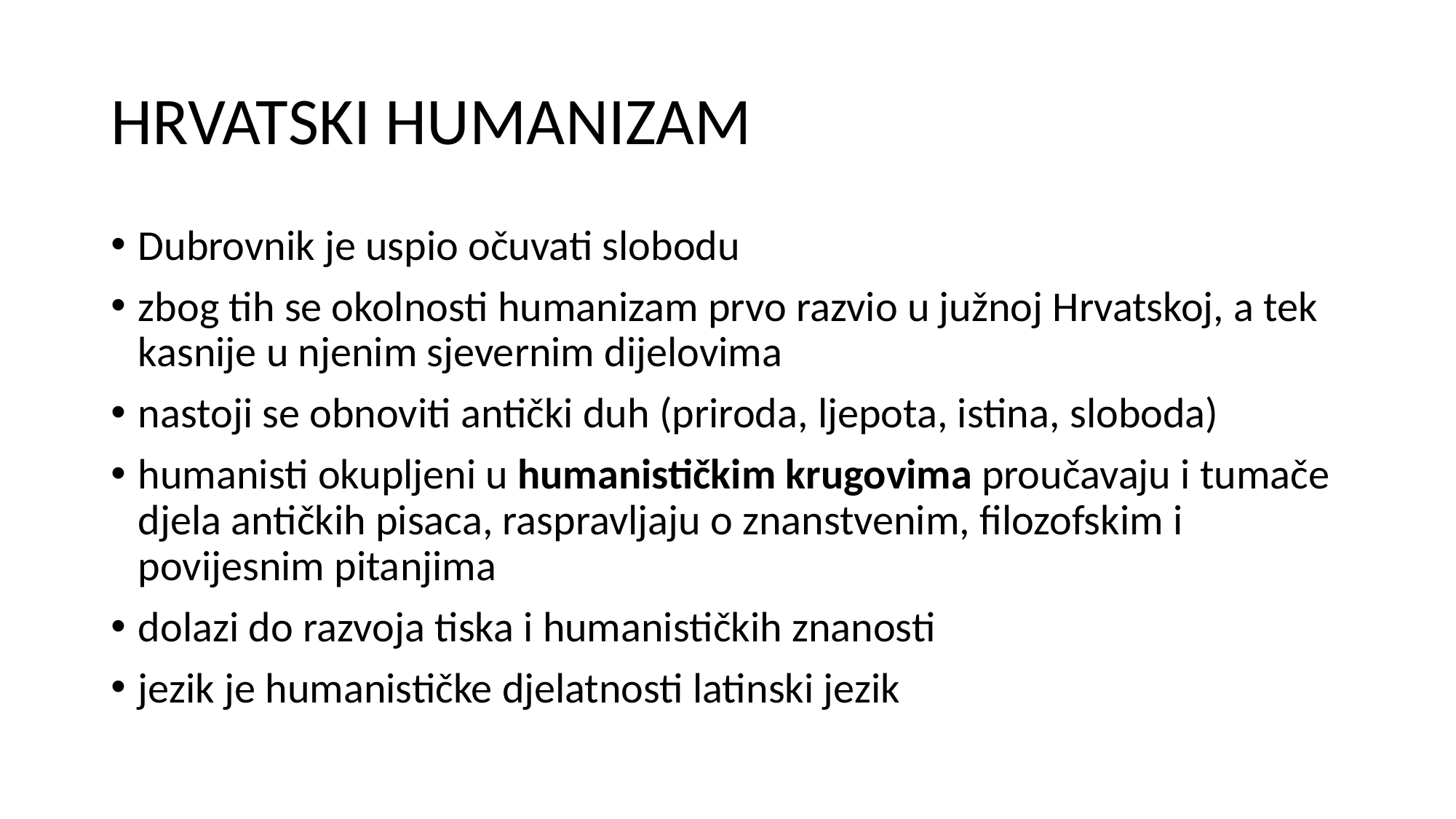

# HRVATSKI HUMANIZAM
Dubrovnik je uspio očuvati slobodu
zbog tih se okolnosti humanizam prvo razvio u južnoj Hrvatskoj, a tek kasnije u njenim sjevernim dijelovima
nastoji se obnoviti antički duh (priroda, ljepota, istina, sloboda)
humanisti okupljeni u humanističkim krugovima proučavaju i tumače djela antičkih pisaca, raspravljaju o znanstvenim, filozofskim i povijesnim pitanjima
dolazi do razvoja tiska i humanističkih znanosti
jezik je humanističke djelatnosti latinski jezik